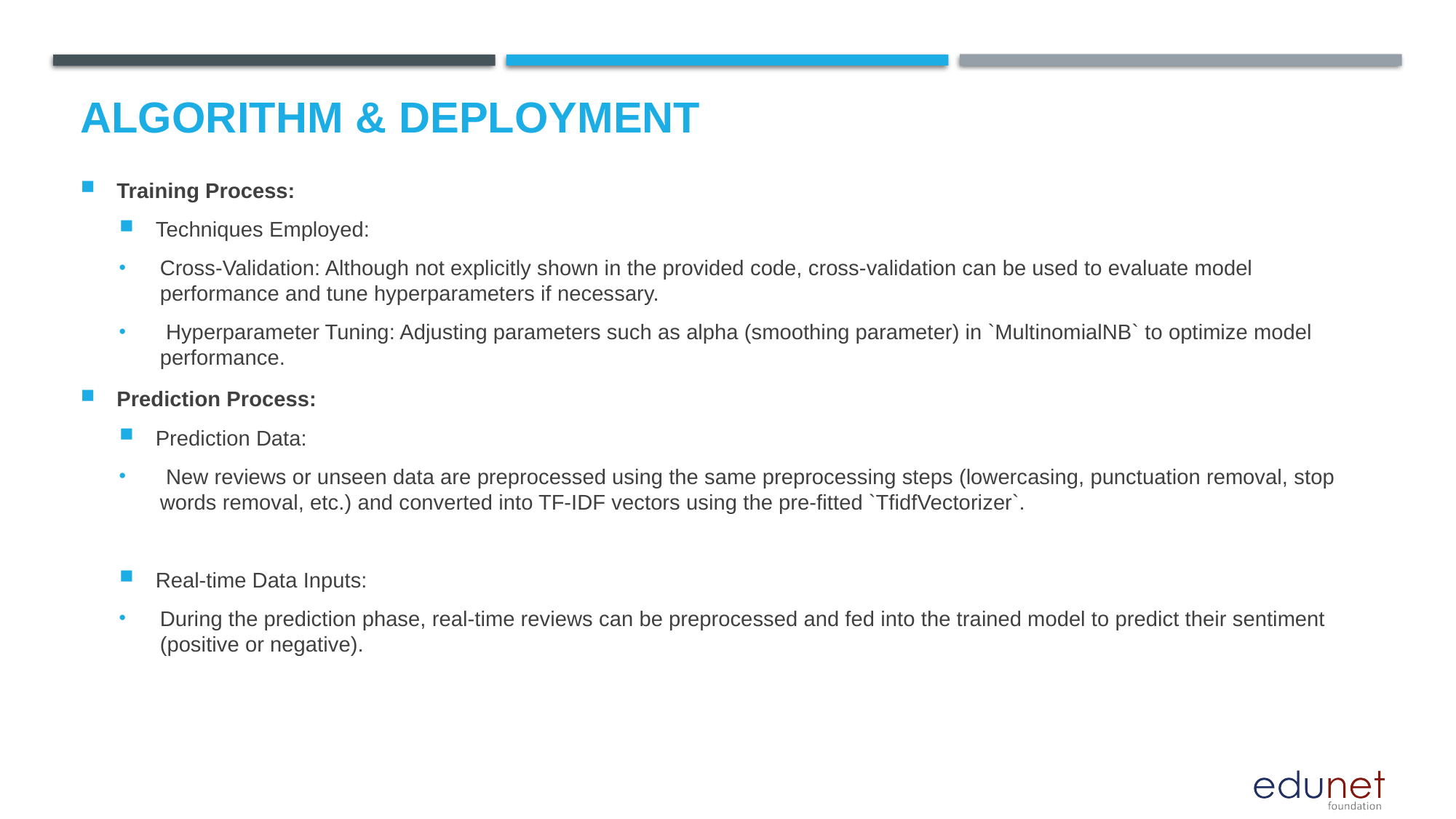

# Algorithm & Deployment
Training Process:
Techniques Employed:
Cross-Validation: Although not explicitly shown in the provided code, cross-validation can be used to evaluate model performance and tune hyperparameters if necessary.
 Hyperparameter Tuning: Adjusting parameters such as alpha (smoothing parameter) in `MultinomialNB` to optimize model performance.
Prediction Process:
Prediction Data:
 New reviews or unseen data are preprocessed using the same preprocessing steps (lowercasing, punctuation removal, stop words removal, etc.) and converted into TF-IDF vectors using the pre-fitted `TfidfVectorizer`.

Real-time Data Inputs:
During the prediction phase, real-time reviews can be preprocessed and fed into the trained model to predict their sentiment (positive or negative).